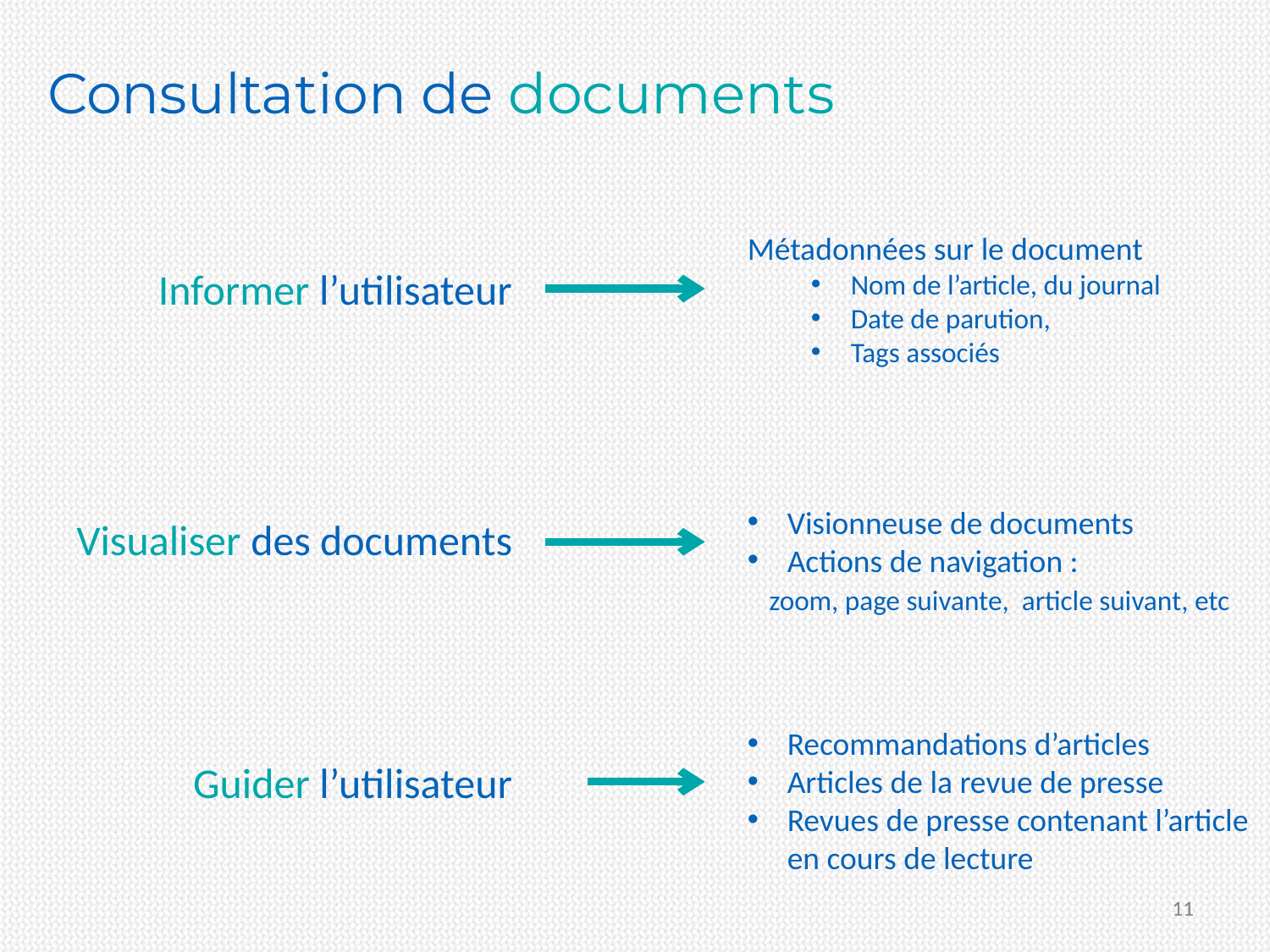

# Consultation de documents

Métadonnées sur le document
Nom de l’article, du journal
Date de parution,
Tags associés
Informer l’utilisateur
Visionneuse de documents
Actions de navigation :
   zoom, page suivante,  article suivant, etc
Visualiser des documents
Recommandations d’articles
Articles de la revue de presse
Revues de presse contenant l’article en cours de lecture
Guider l’utilisateur
11
11